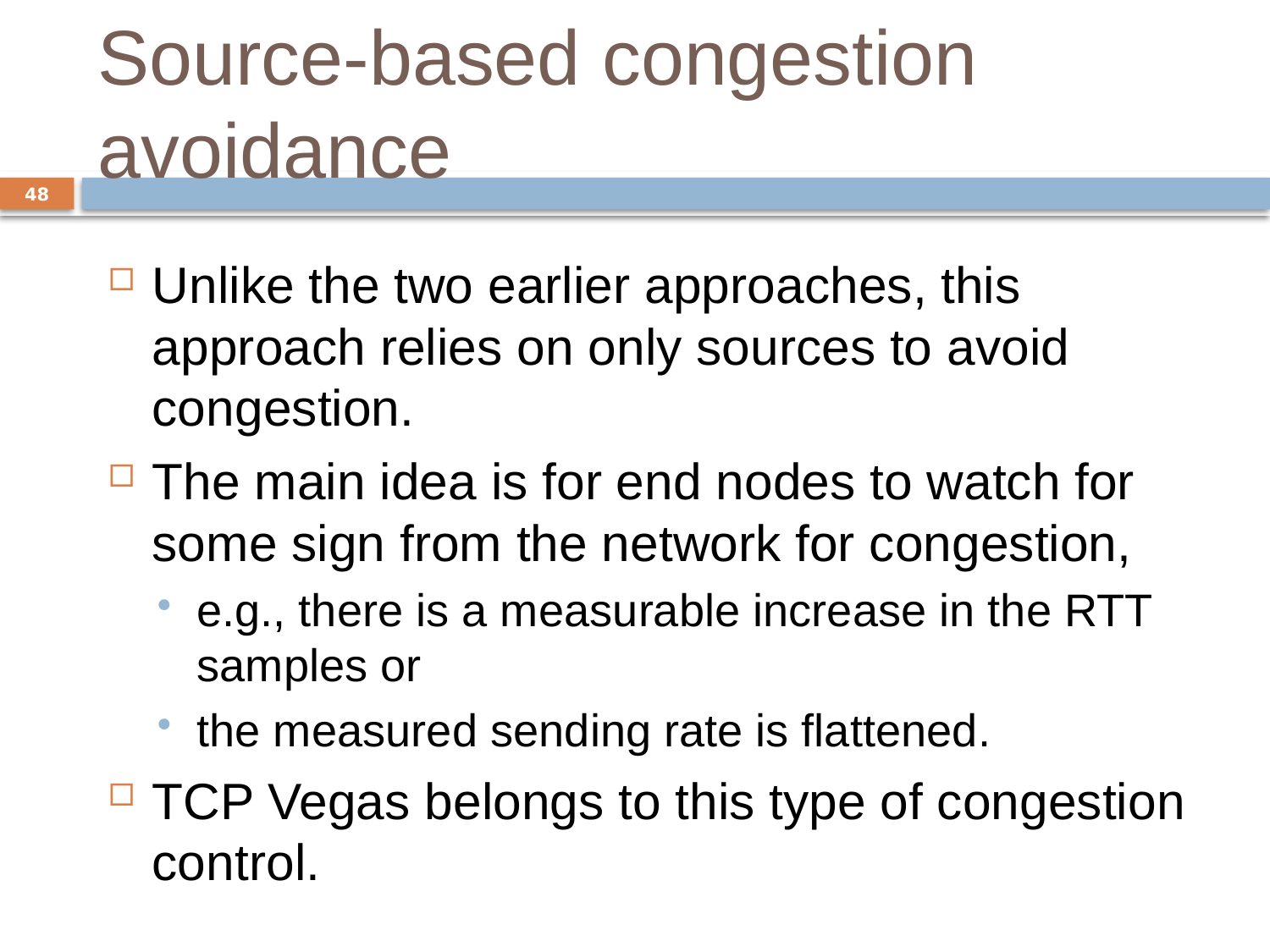

# Source-based congestion avoidance
48
Unlike the two earlier approaches, this approach relies on only sources to avoid congestion.
The main idea is for end nodes to watch for some sign from the network for congestion,
e.g., there is a measurable increase in the RTT samples or
the measured sending rate is flattened.
TCP Vegas belongs to this type of congestion control.